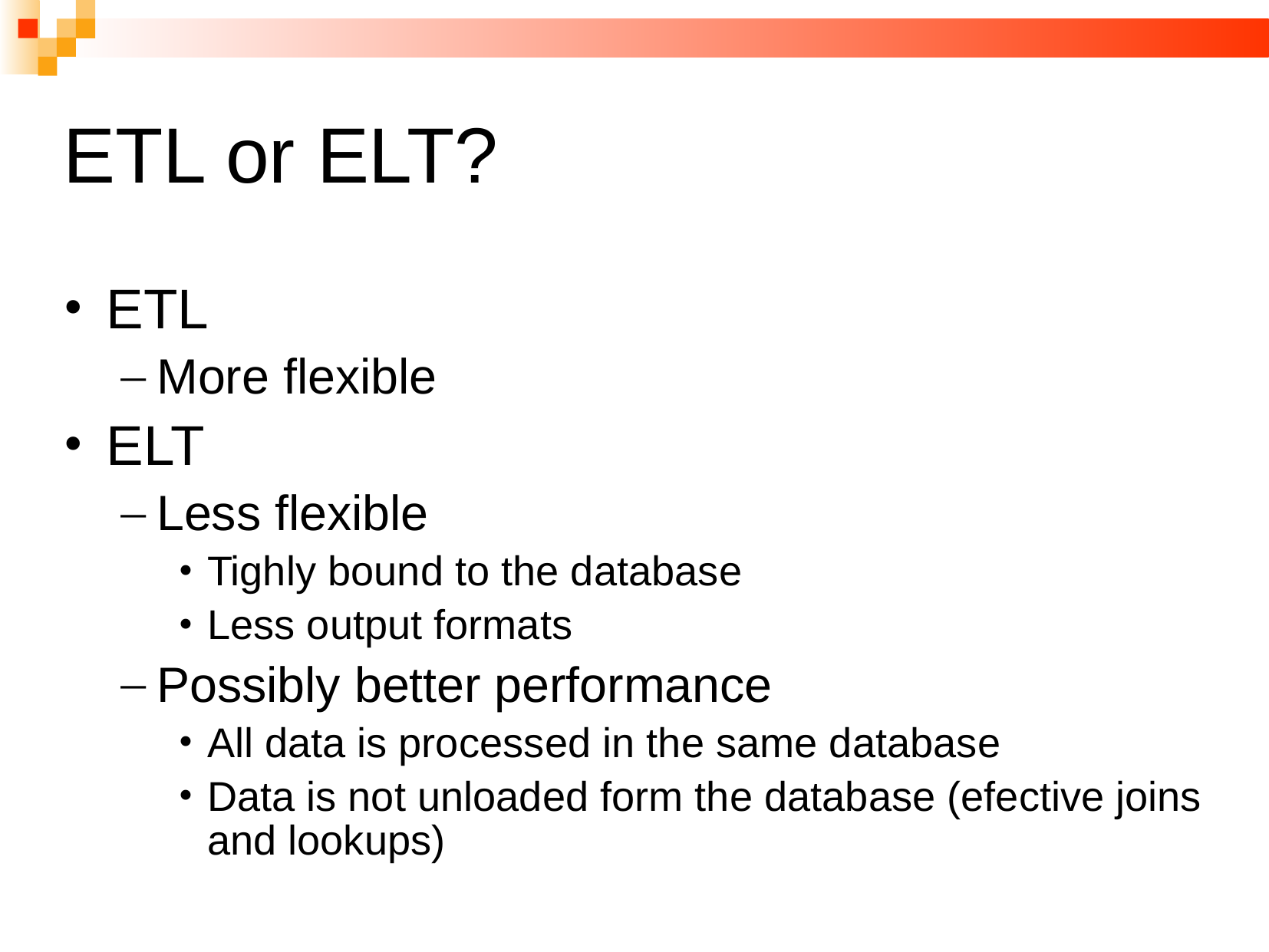

# ETL or ELT?
ETL
More flexible
ELT
Less flexible
Tighly bound to the database
Less output formats
Possibly better performance
All data is processed in the same database
Data is not unloaded form the database (efective joins and lookups)